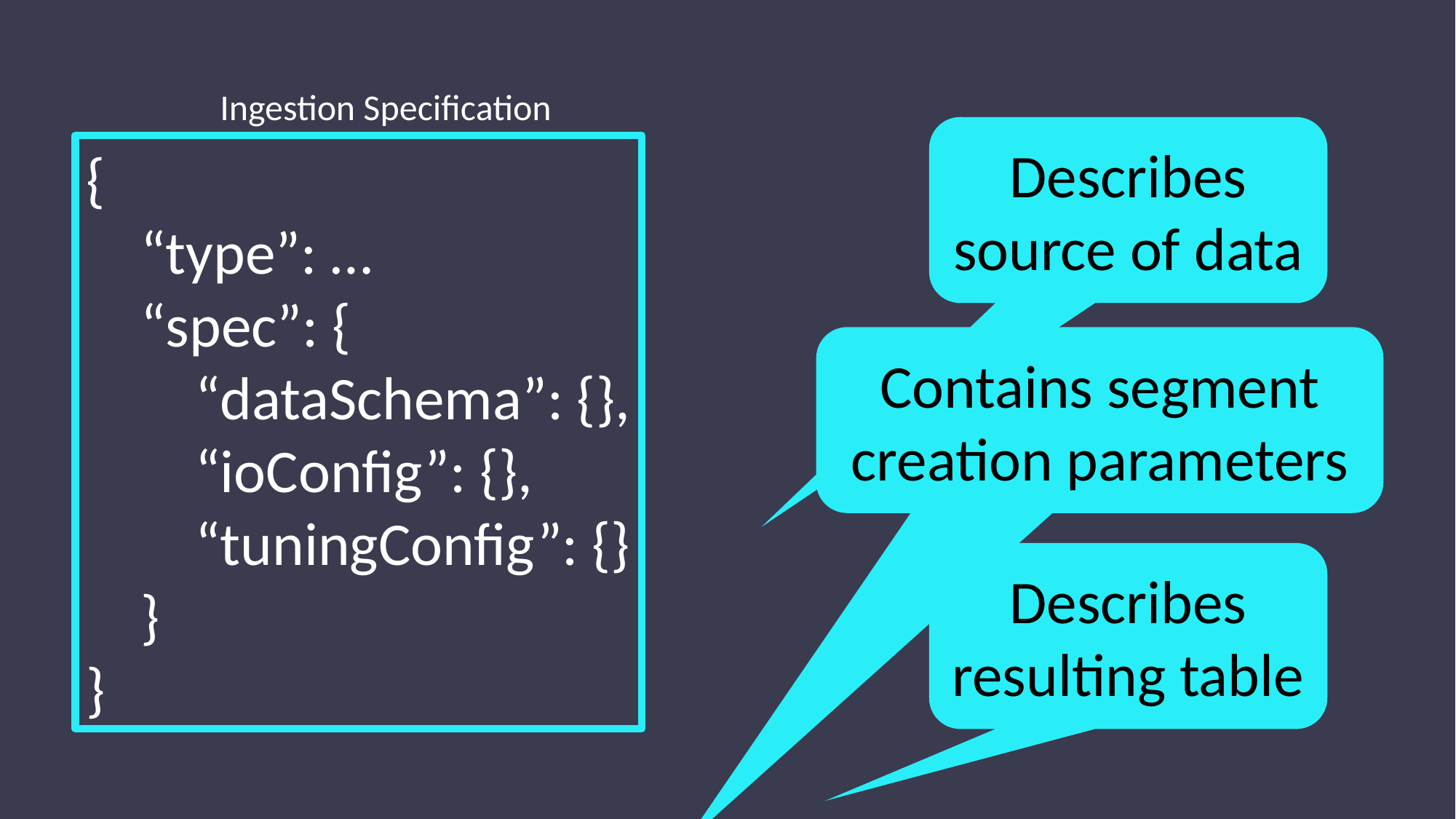

Ingestion Specification
{
    “type”: …
    “spec”: {
        “dataSchema”: {},
        “ioConfig”: {},
        “tuningConfig”: {}
    }
}
Describes source of data
Contains segment creation parameters
Describes resulting table